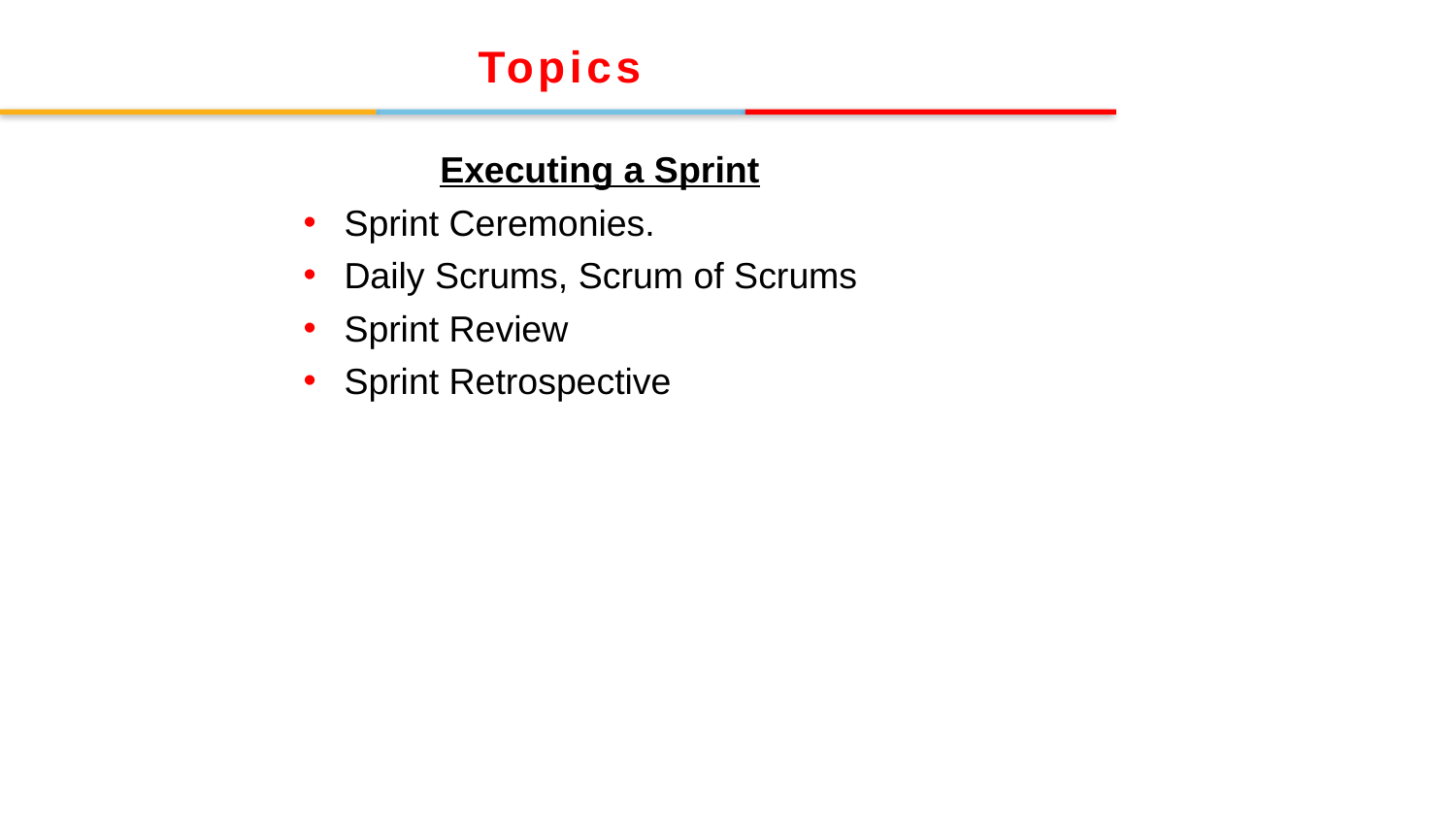

Topics
Executing a Sprint
Sprint Ceremonies.
Daily Scrums, Scrum of Scrums
Sprint Review
Sprint Retrospective